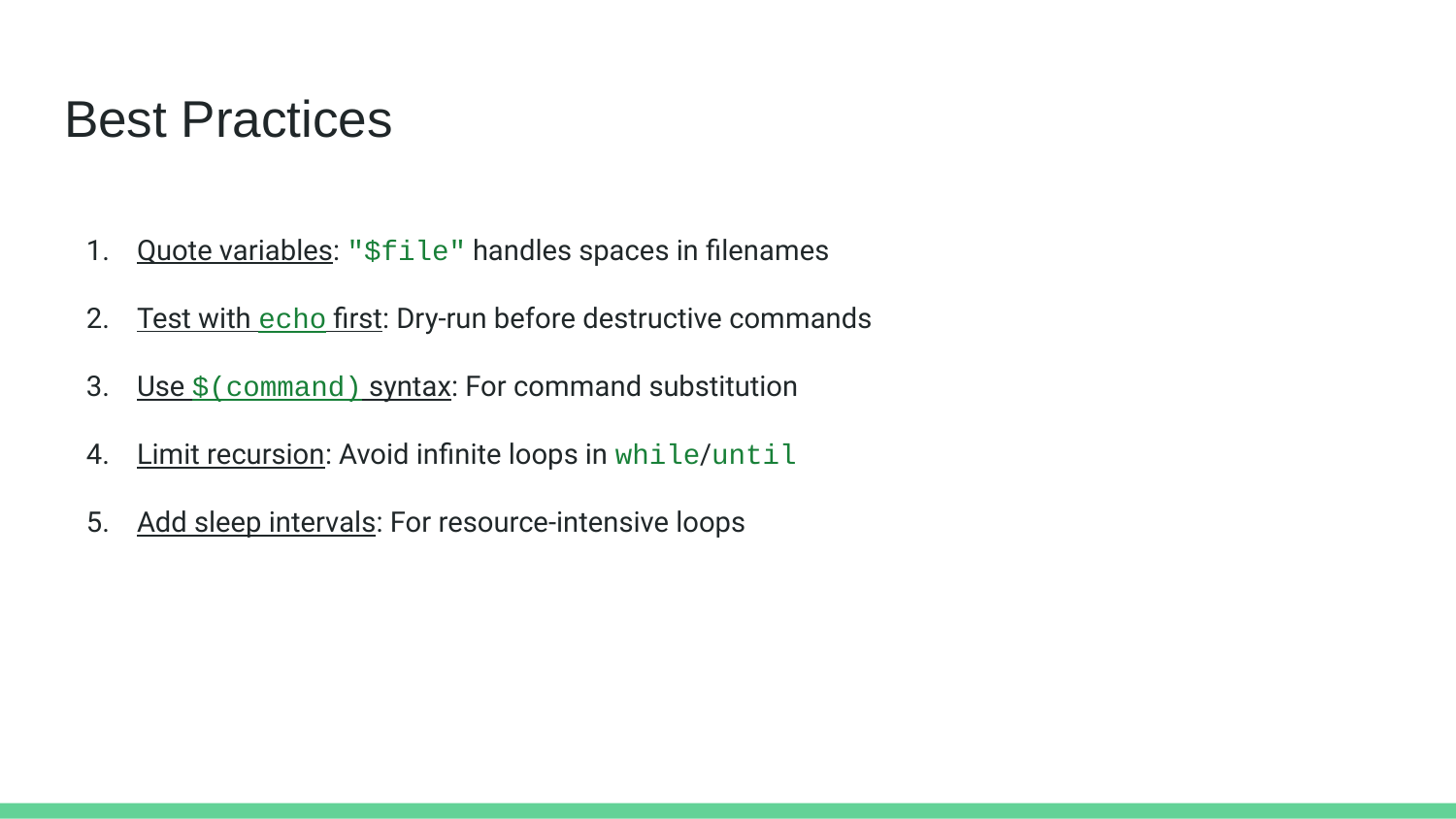

# Best Practices
Quote variables: "$file" handles spaces in filenames
Test with echo first: Dry-run before destructive commands
Use $(command) syntax: For command substitution
Limit recursion: Avoid infinite loops in while/until
Add sleep intervals: For resource-intensive loops